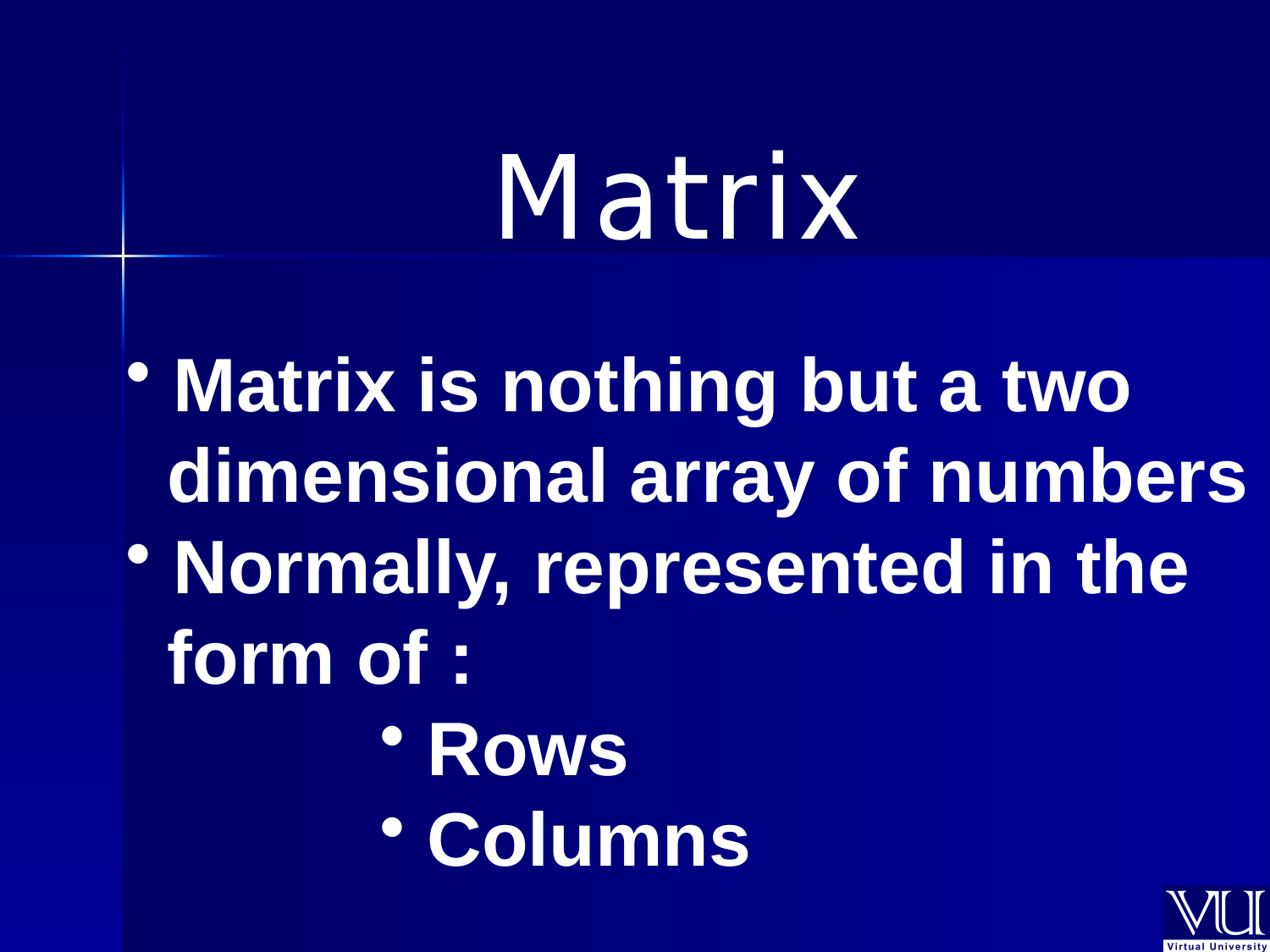

Matrix
 Matrix is nothing but a two
  dimensional array of numbers
 Normally, represented in the
  form of :
 Rows
 Columns